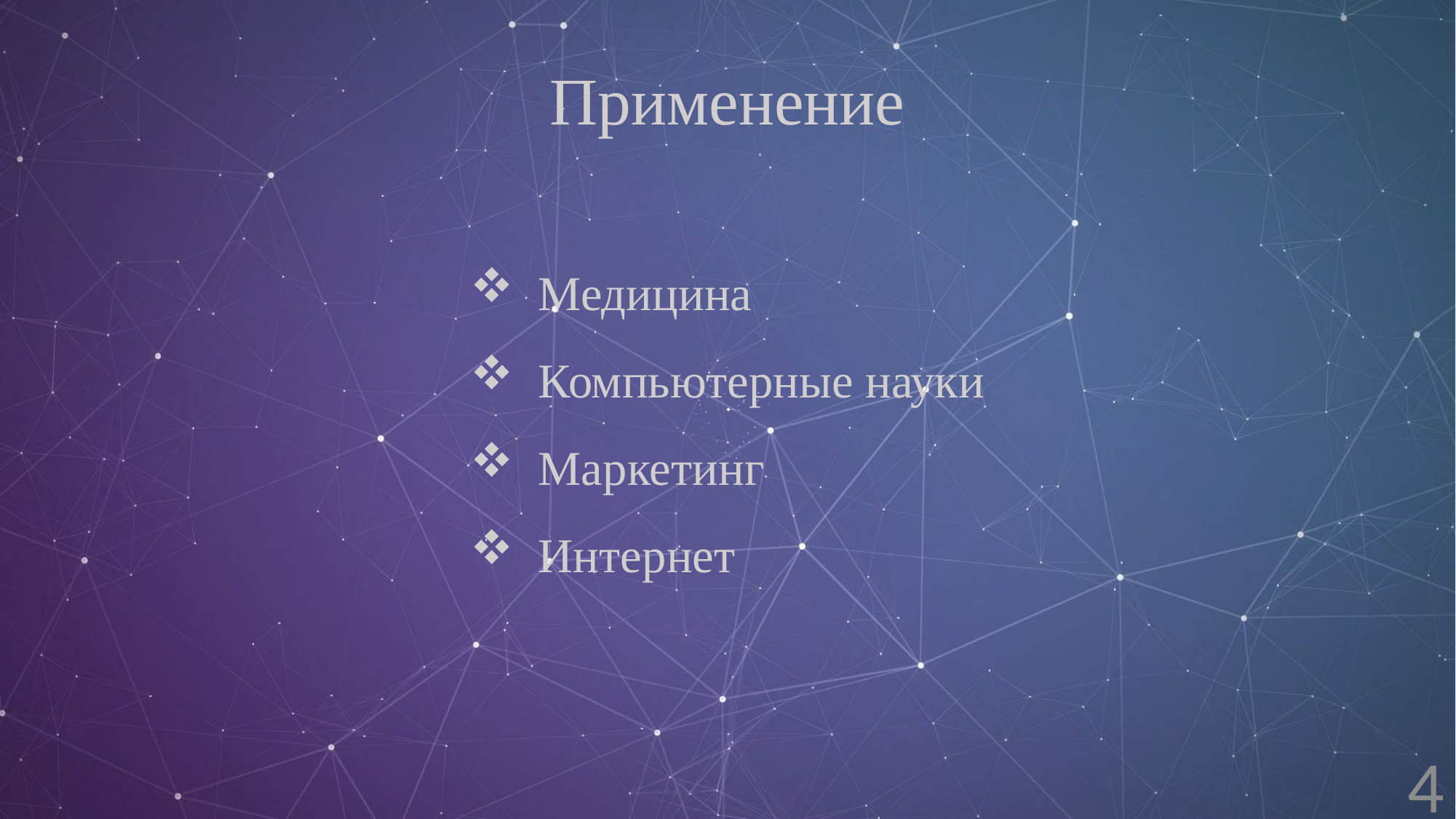

Применение
Медицина
Компьютерные науки
Маркетинг
Интернет
4